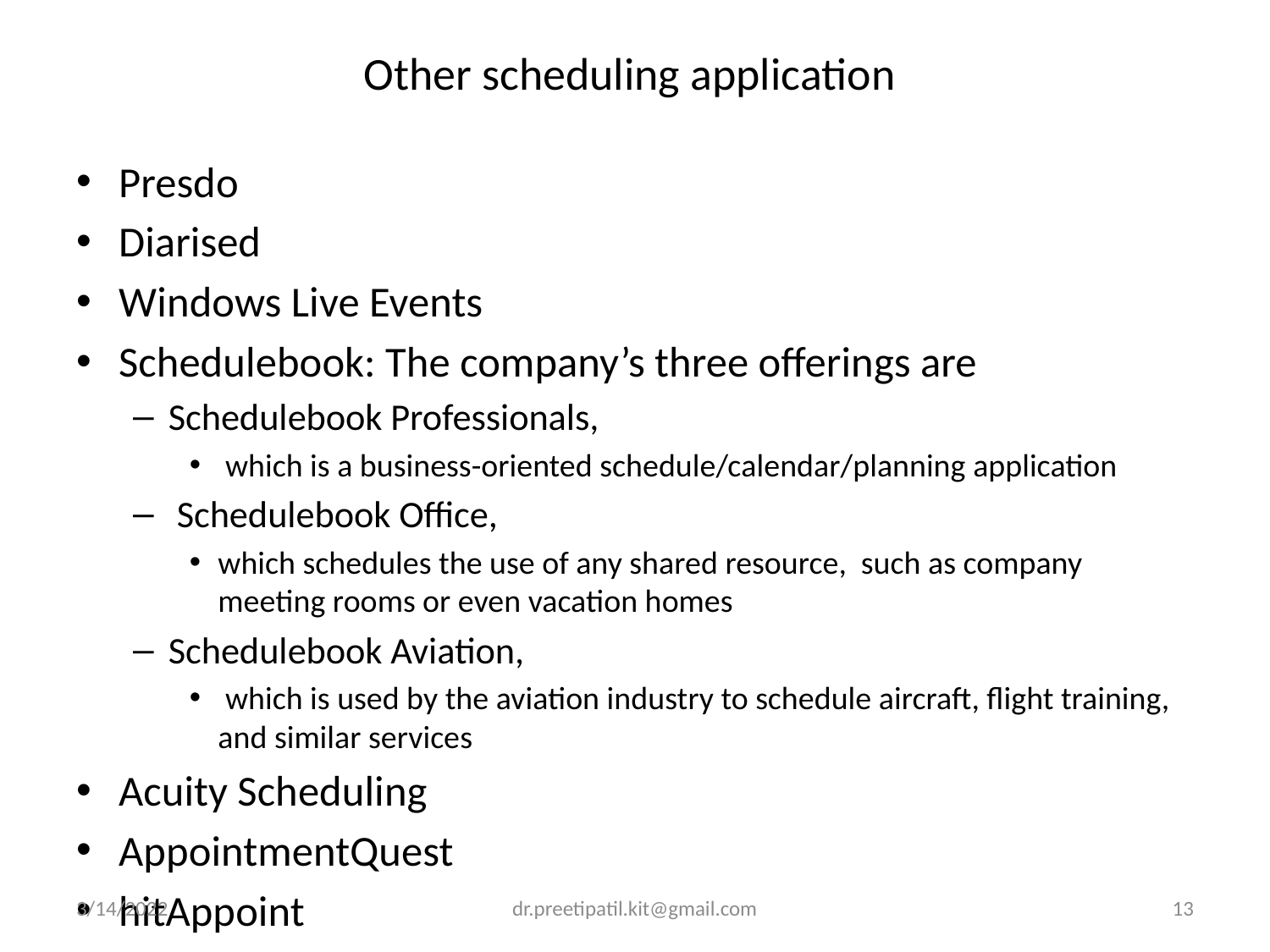

# Other scheduling application
Presdo
Diarised
Windows Live Events
Schedulebook: The company’s three offerings are
Schedulebook Professionals,
 which is a business-oriented schedule/calendar/planning application
 Schedulebook Office,
which schedules the use of any shared resource,  such as company meeting rooms or even vacation homes
Schedulebook Aviation,
 which is used by the aviation industry to schedule aircraft, flight training, and similar services
Acuity Scheduling
AppointmentQuest
hitAppoint
3/14/2022
dr.preetipatil.kit@gmail.com
13